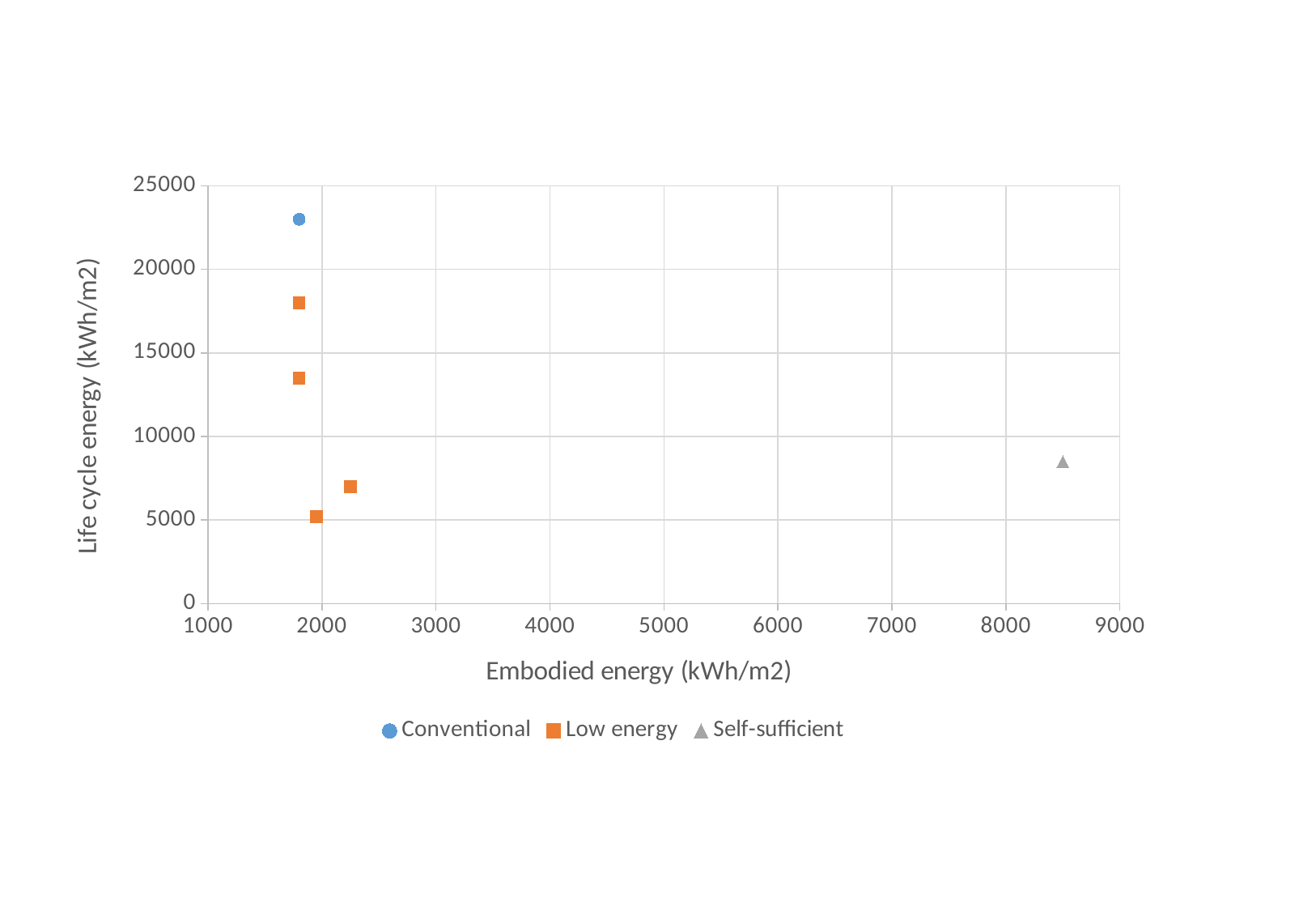

### Chart

| Category | Conventional | Low energy | Self-sufficient |
|---|---|---|---|